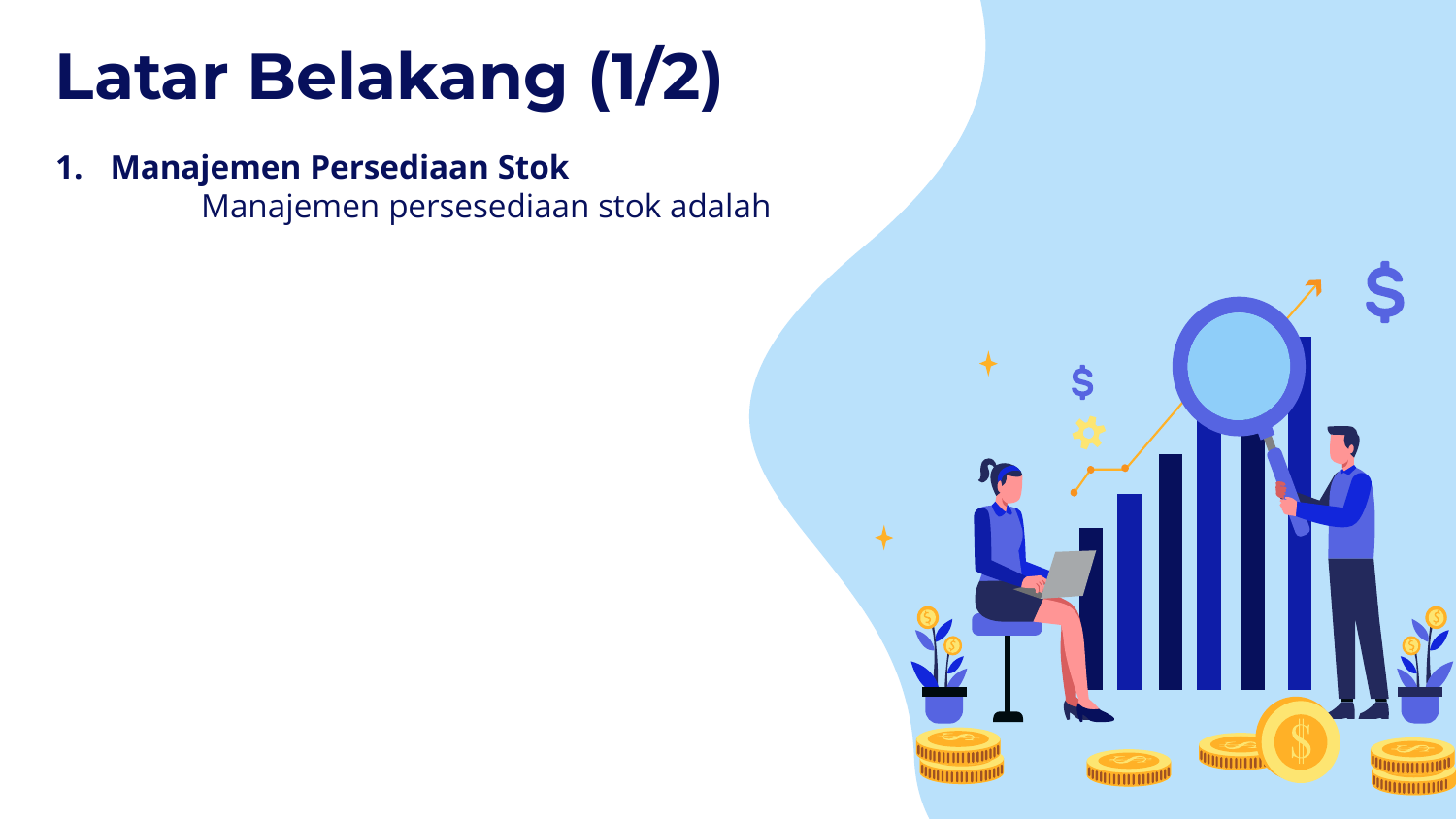

# Latar Belakang (1/2)
Manajemen Persediaan Stok
	Manajemen persesediaan stok adalah